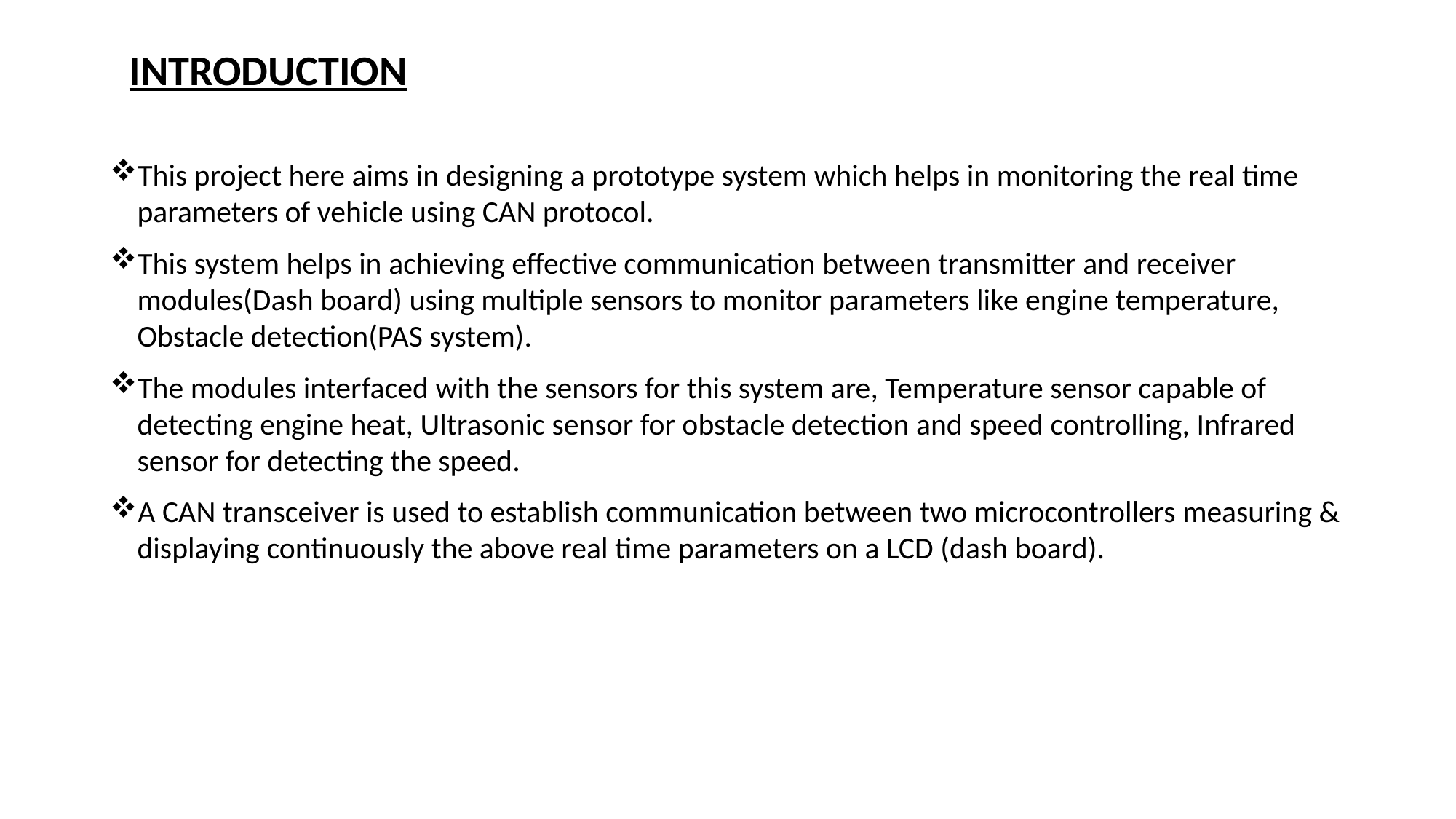

# INTRODUCTION
This project here aims in designing a prototype system which helps in monitoring the real time parameters of vehicle using CAN protocol.
This system helps in achieving effective communication between transmitter and receiver modules(Dash board) using multiple sensors to monitor parameters like engine temperature, Obstacle detection(PAS system).
The modules interfaced with the sensors for this system are, Temperature sensor capable of detecting engine heat, Ultrasonic sensor for obstacle detection and speed controlling, Infrared sensor for detecting the speed.
A CAN transceiver is used to establish communication between two microcontrollers measuring & displaying continuously the above real time parameters on a LCD (dash board).